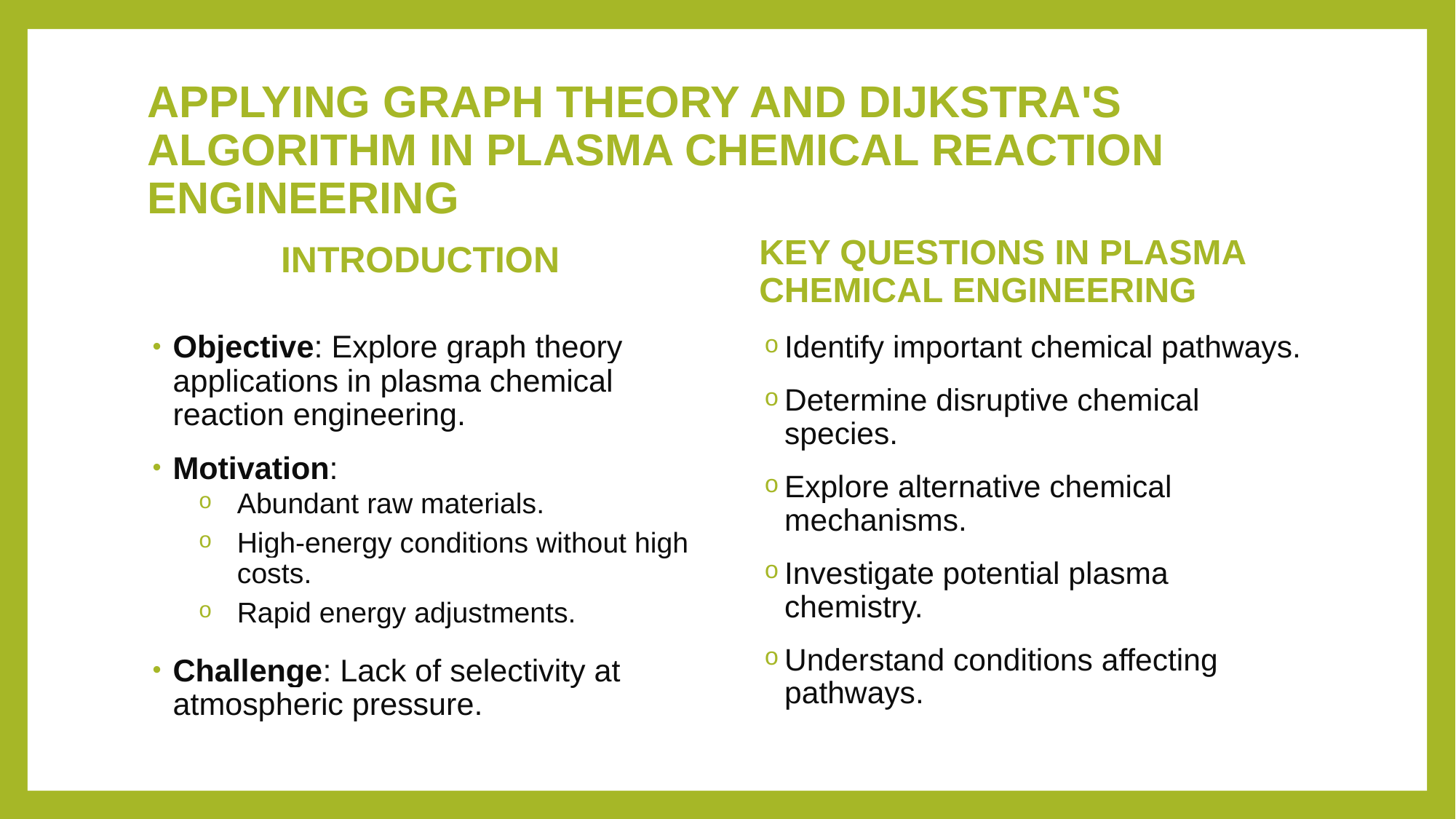

# APPLYING GRAPH THEORY AND DIJKSTRA'S ALGORITHM IN PLASMA CHEMICAL REACTION ENGINEERING
KEY QUESTIONS IN PLASMA CHEMICAL ENGINEERING
INTRODUCTION
Objective: Explore graph theory applications in plasma chemical reaction engineering.
Motivation:
Abundant raw materials.
High-energy conditions without high costs.
Rapid energy adjustments.
Challenge: Lack of selectivity at atmospheric pressure.

Identify important chemical pathways.
Determine disruptive chemical species.
Explore alternative chemical mechanisms.
Investigate potential plasma chemistry.
Understand conditions affecting pathways.